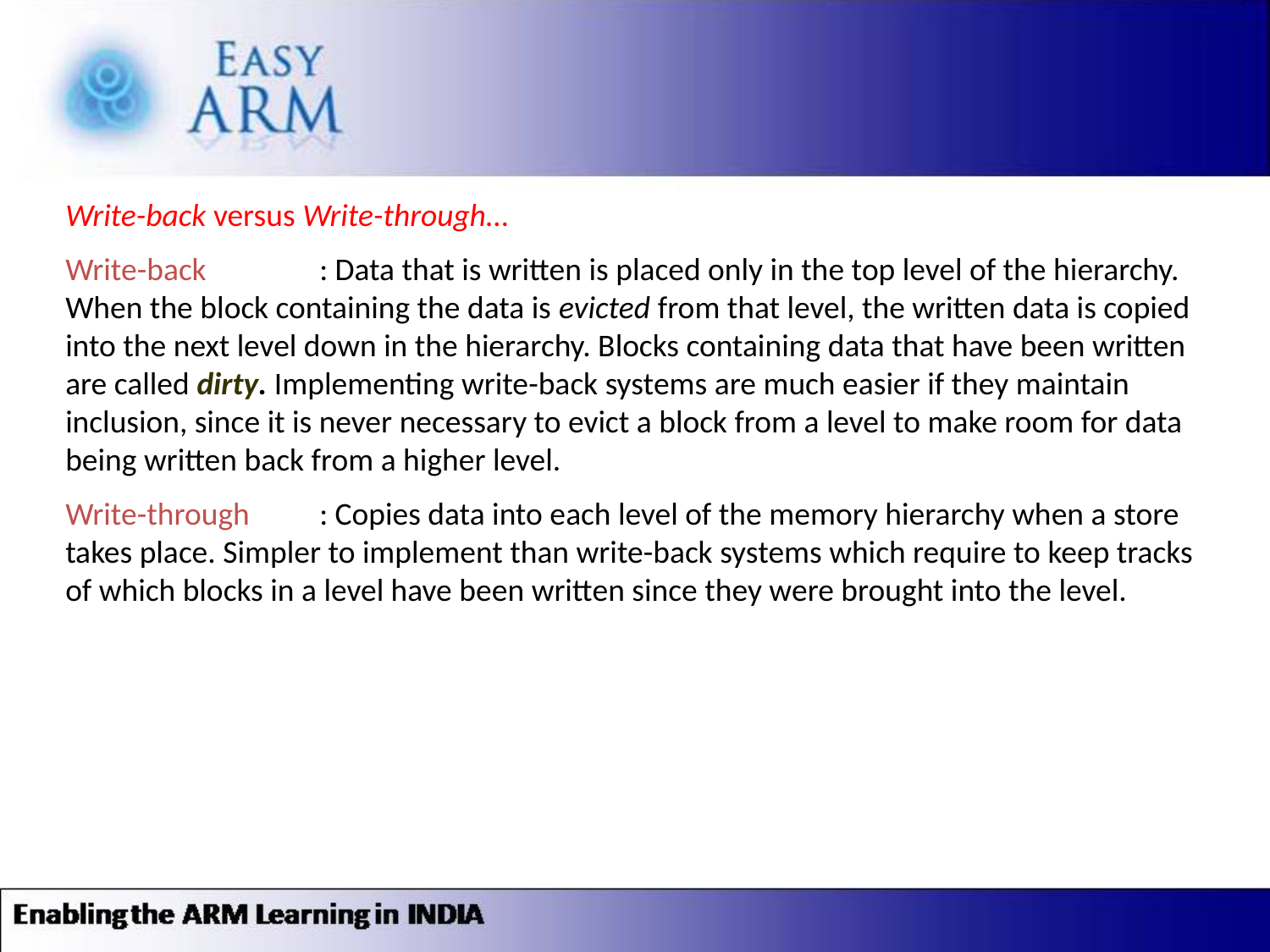

Write-back versus Write-through…
Write-back	: Data that is written is placed only in the top level of the hierarchy. When the block containing the data is evicted from that level, the written data is copied into the next level down in the hierarchy. Blocks containing data that have been written are called dirty. Implementing write-back systems are much easier if they maintain inclusion, since it is never necessary to evict a block from a level to make room for data being written back from a higher level.
Write-through	: Copies data into each level of the memory hierarchy when a store takes place. Simpler to implement than write-back systems which require to keep tracks of which blocks in a level have been written since they were brought into the level.